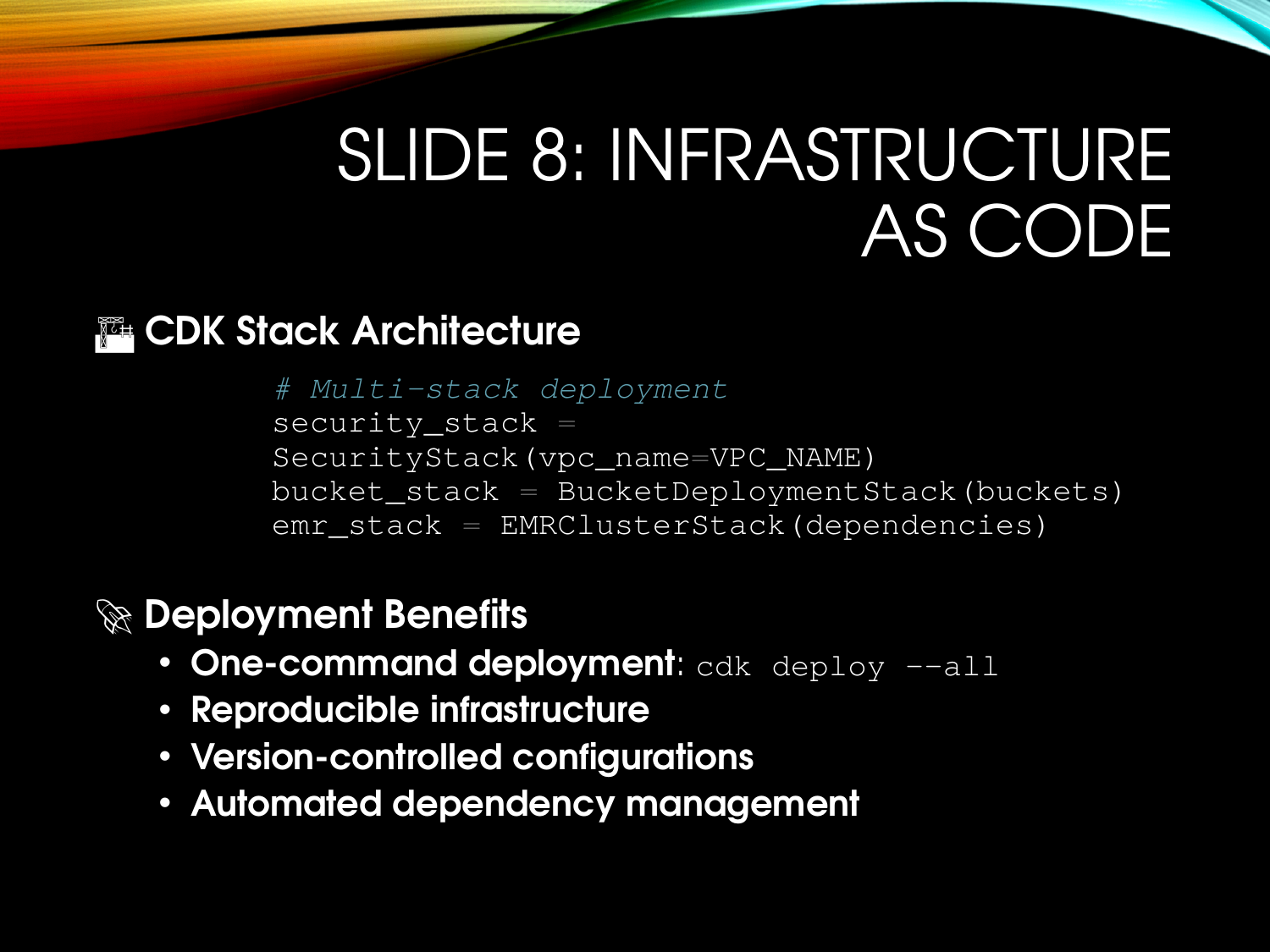

# Slide 8: Infrastructure as Code
🏗️ CDK Stack Architecture
# Multi-stack deployment security_stack = SecurityStack(vpc_name=VPC_NAME) bucket_stack = BucketDeploymentStack(buckets) emr_stack = EMRClusterStack(dependencies)
🚀 Deployment Benefits
One-command deployment: cdk deploy --all
Reproducible infrastructure
Version-controlled configurations
Automated dependency management